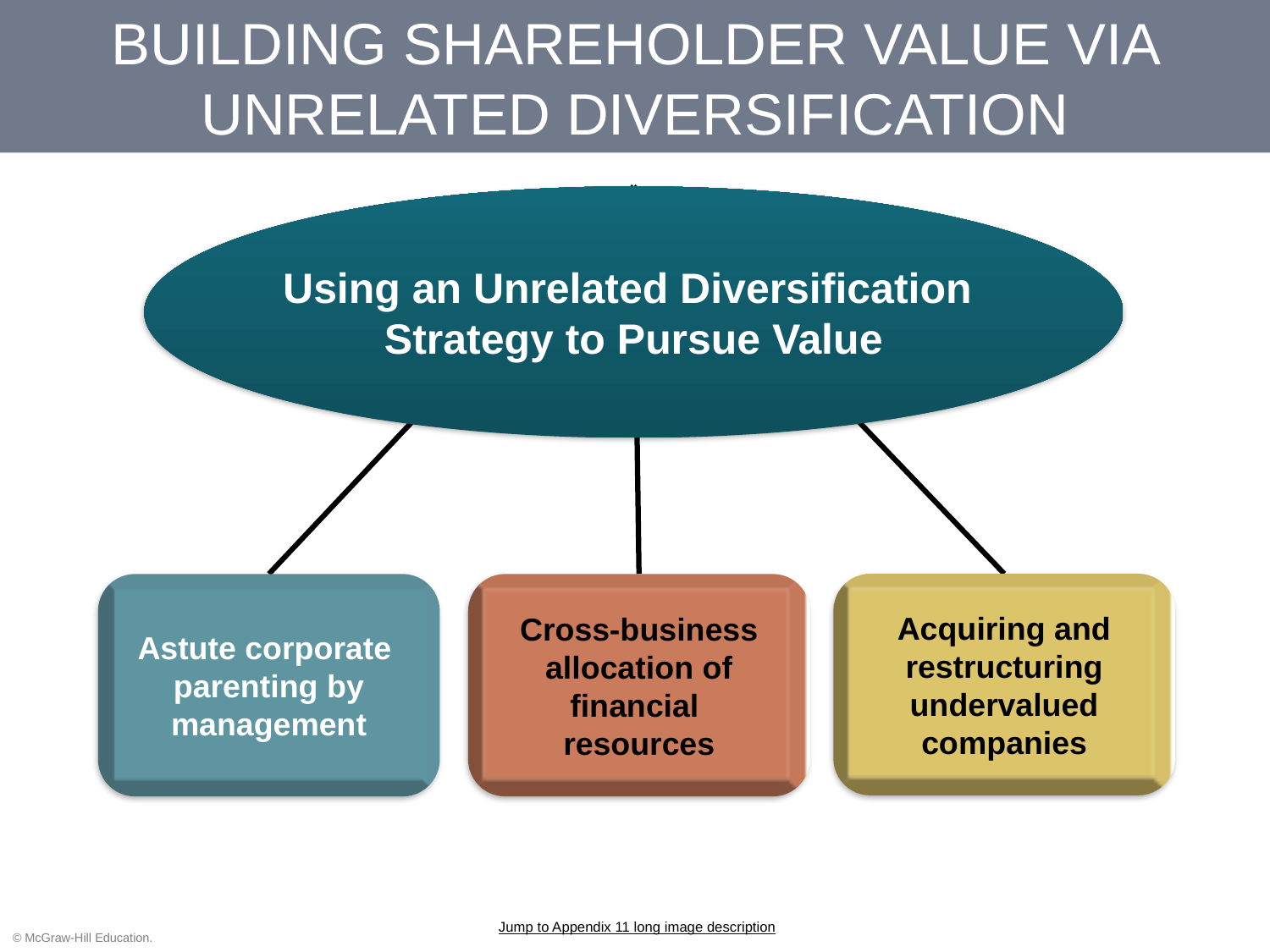

# BUILDING SHAREHOLDER VALUE VIA UNRELATED DIVERSIFICATION
Using an Unrelated Diversification
Strategy to Pursue Value
Acquiring and restructuring undervalued companies
Astute corporate
parenting by management
Cross-business allocation of financial
resources
Jump to Appendix 11 long image description